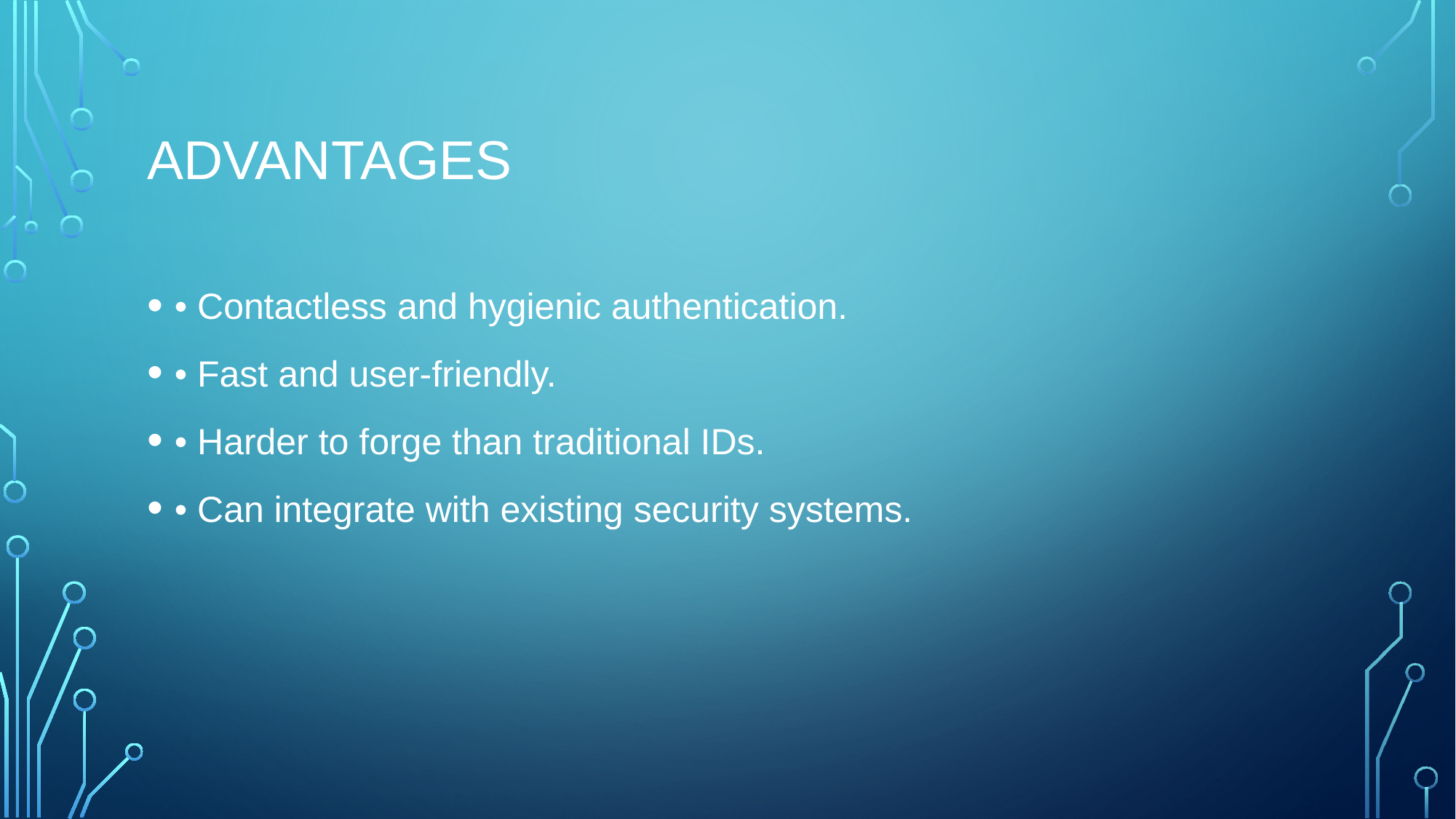

# Advantages
• Contactless and hygienic authentication.
• Fast and user-friendly.
• Harder to forge than traditional IDs.
• Can integrate with existing security systems.